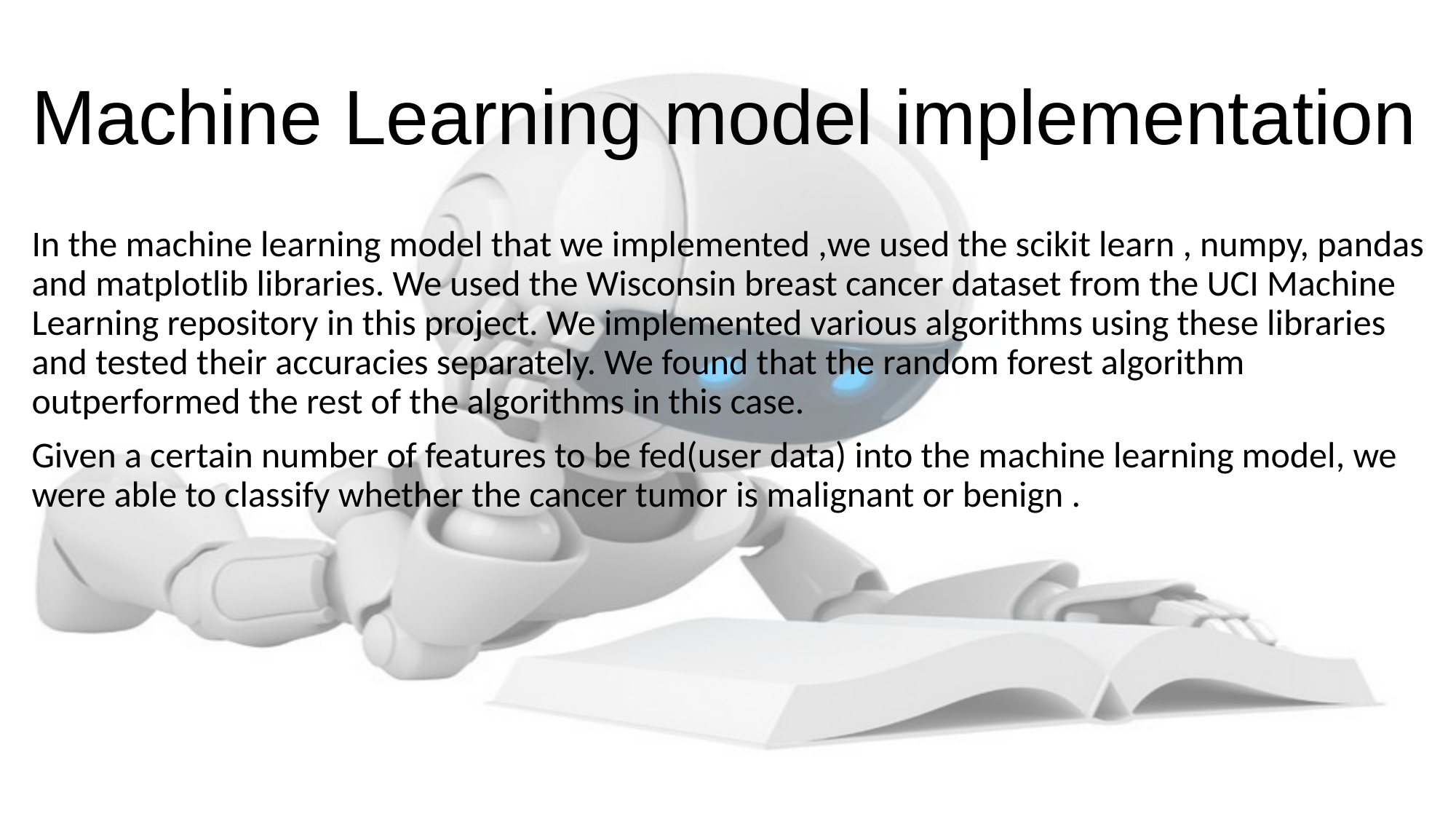

# Machine Learning model implementation
In the machine learning model that we implemented ,we used the scikit learn , numpy, pandas and matplotlib libraries. We used the Wisconsin breast cancer dataset from the UCI Machine Learning repository in this project. We implemented various algorithms using these libraries and tested their accuracies separately. We found that the random forest algorithm outperformed the rest of the algorithms in this case.
Given a certain number of features to be fed(user data) into the machine learning model, we were able to classify whether the cancer tumor is malignant or benign .